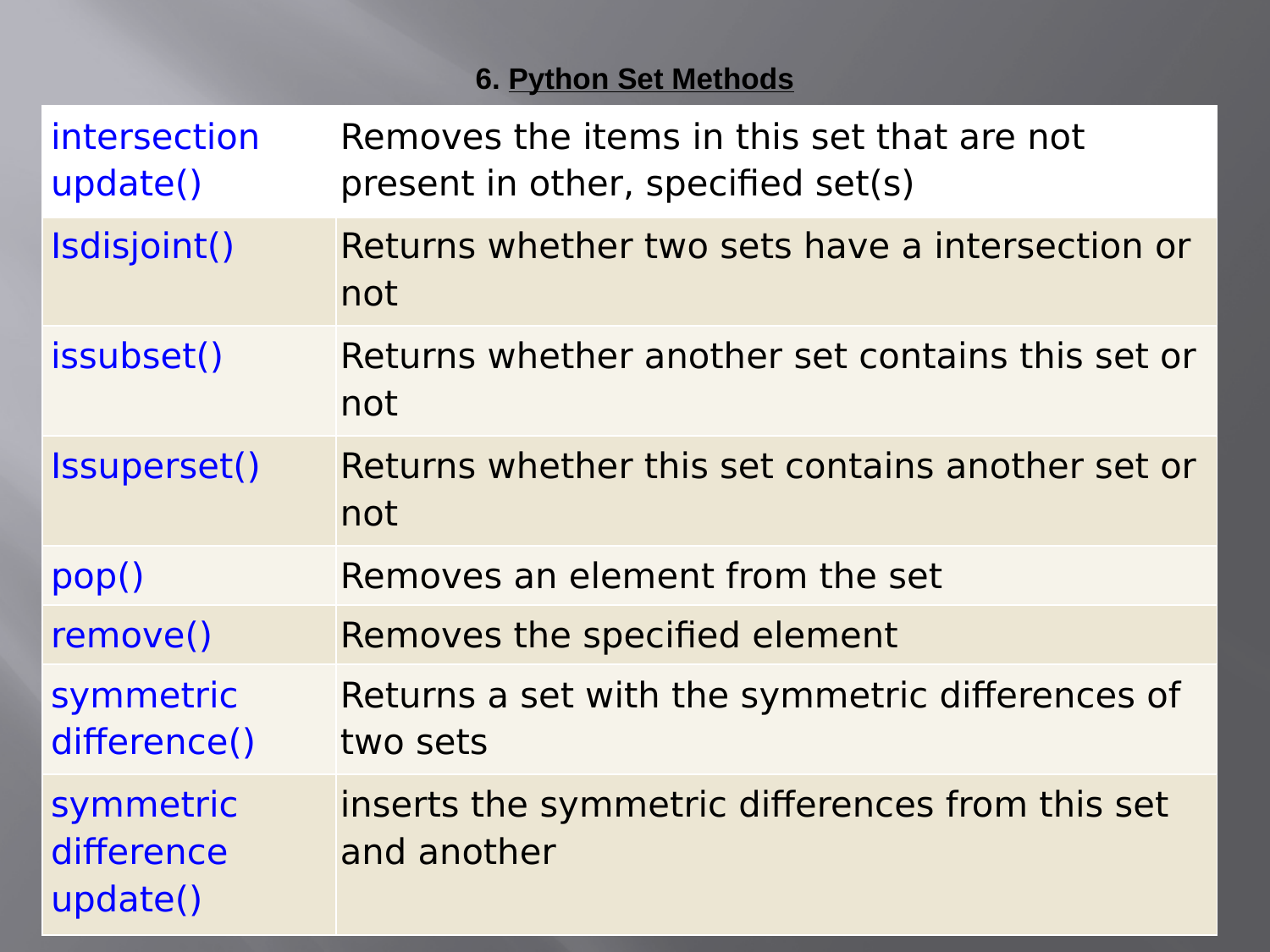

# 6. Python Set Methods
| intersection update() | Removes the items in this set that are not present in other, specified set(s) |
| --- | --- |
| Isdisjoint() | Returns whether two sets have a intersection or not |
| issubset() | Returns whether another set contains this set or not |
| Issuperset() | Returns whether this set contains another set or not |
| pop() | Removes an element from the set |
| remove() | Removes the specified element |
| symmetric difference() | Returns a set with the symmetric differences of two sets |
| symmetric difference update() | inserts the symmetric differences from this set and another |